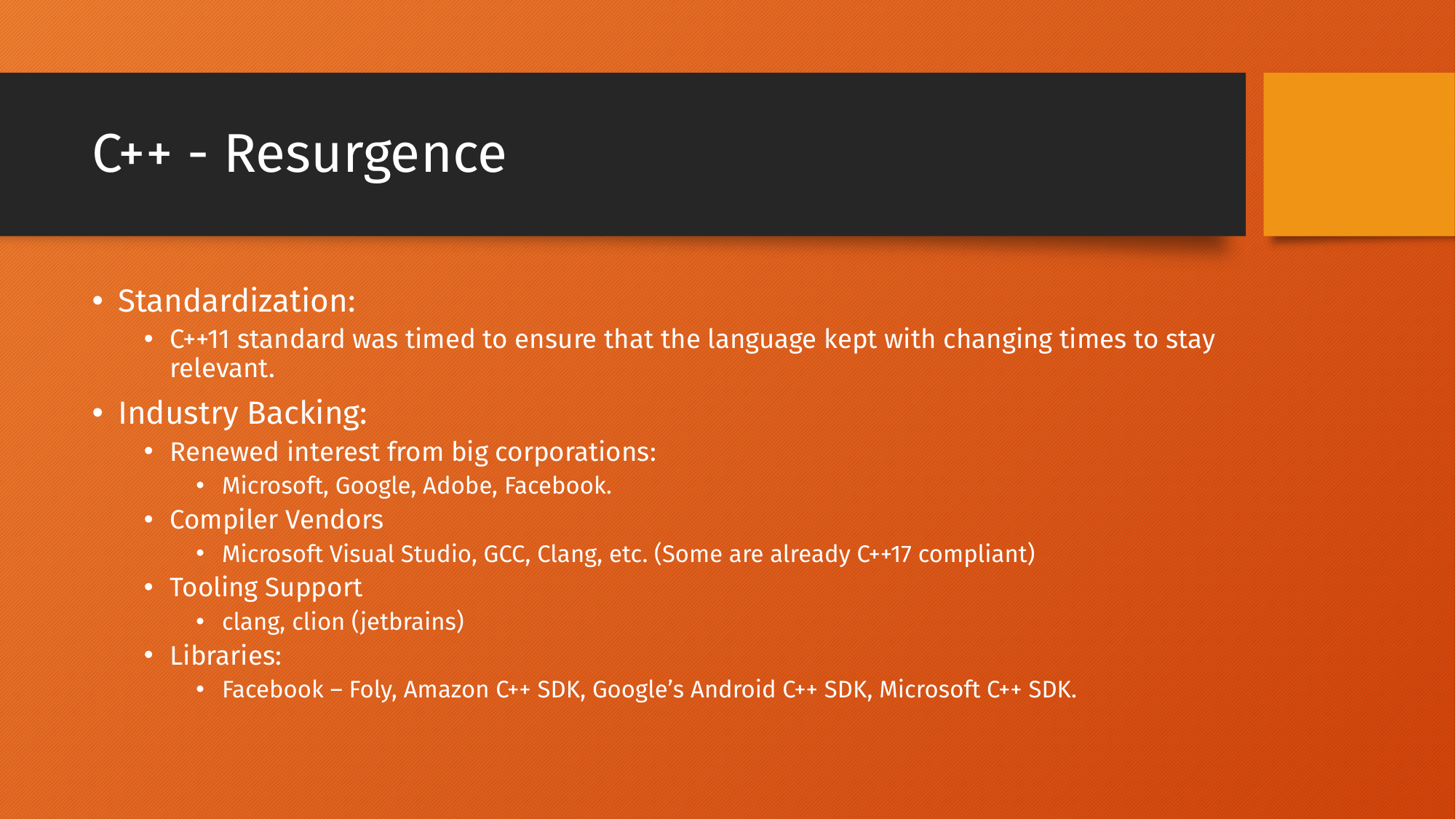

# C++ - Resurgence
Standardization:
C++11 standard was timed to ensure that the language kept with changing times to stay relevant.
Industry Backing:
Renewed interest from big corporations:
Microsoft, Google, Adobe, Facebook.
Compiler Vendors
Microsoft Visual Studio, GCC, Clang, etc. (Some are already C++17 compliant)
Tooling Support
clang, clion (jetbrains)
Libraries:
Facebook – Foly, Amazon C++ SDK, Google’s Android C++ SDK, Microsoft C++ SDK.